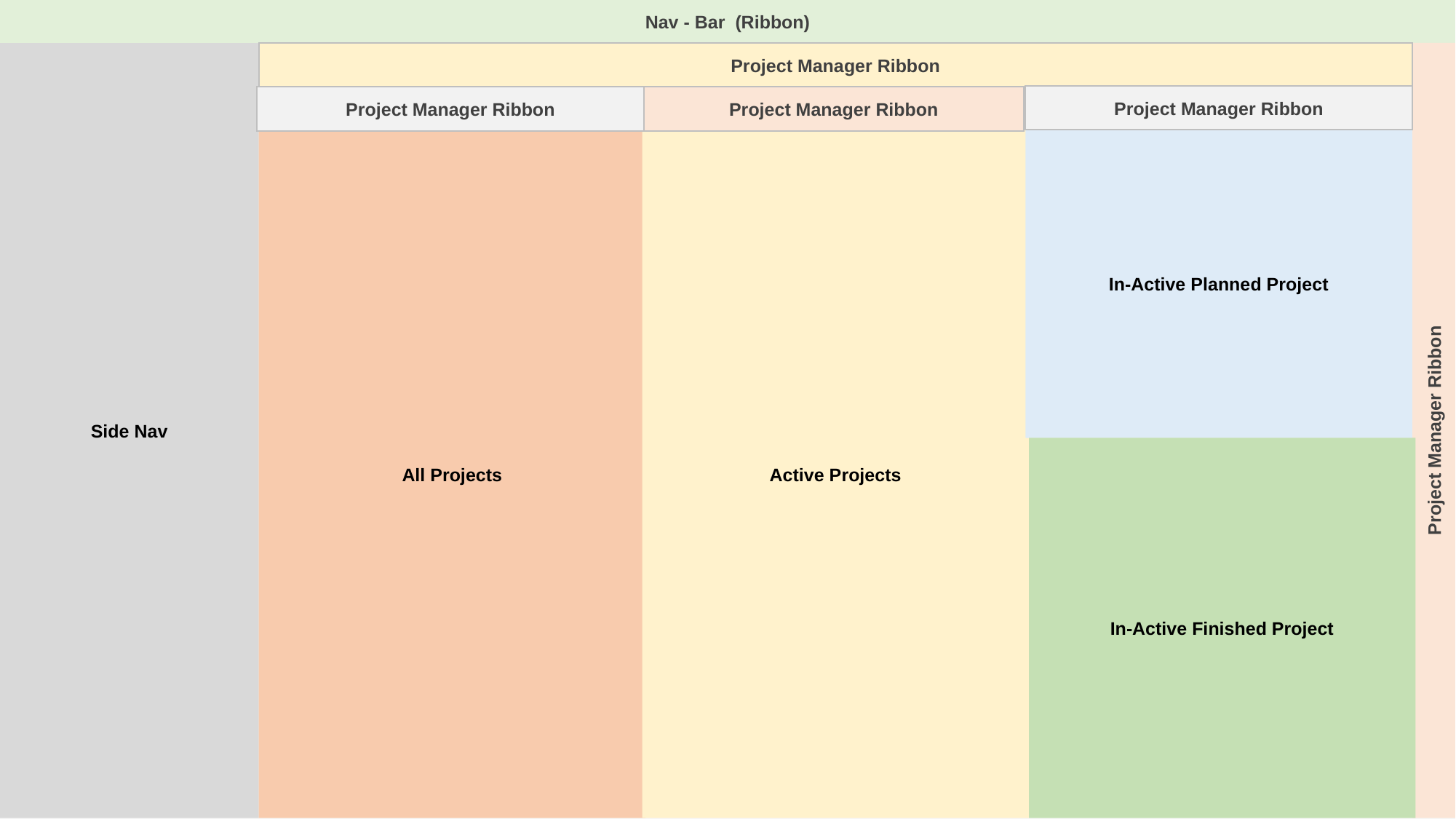

Nav - Bar  (Ribbon)
Project Manager Ribbon
Side Nav
Project Manager Ribbon
Project Manager Ribbon
Project Manager Ribbon
Project Manager Ribbon
In-Active Planned Project
Active Projects
All Projects
List of Projects
In-Active Finished Project